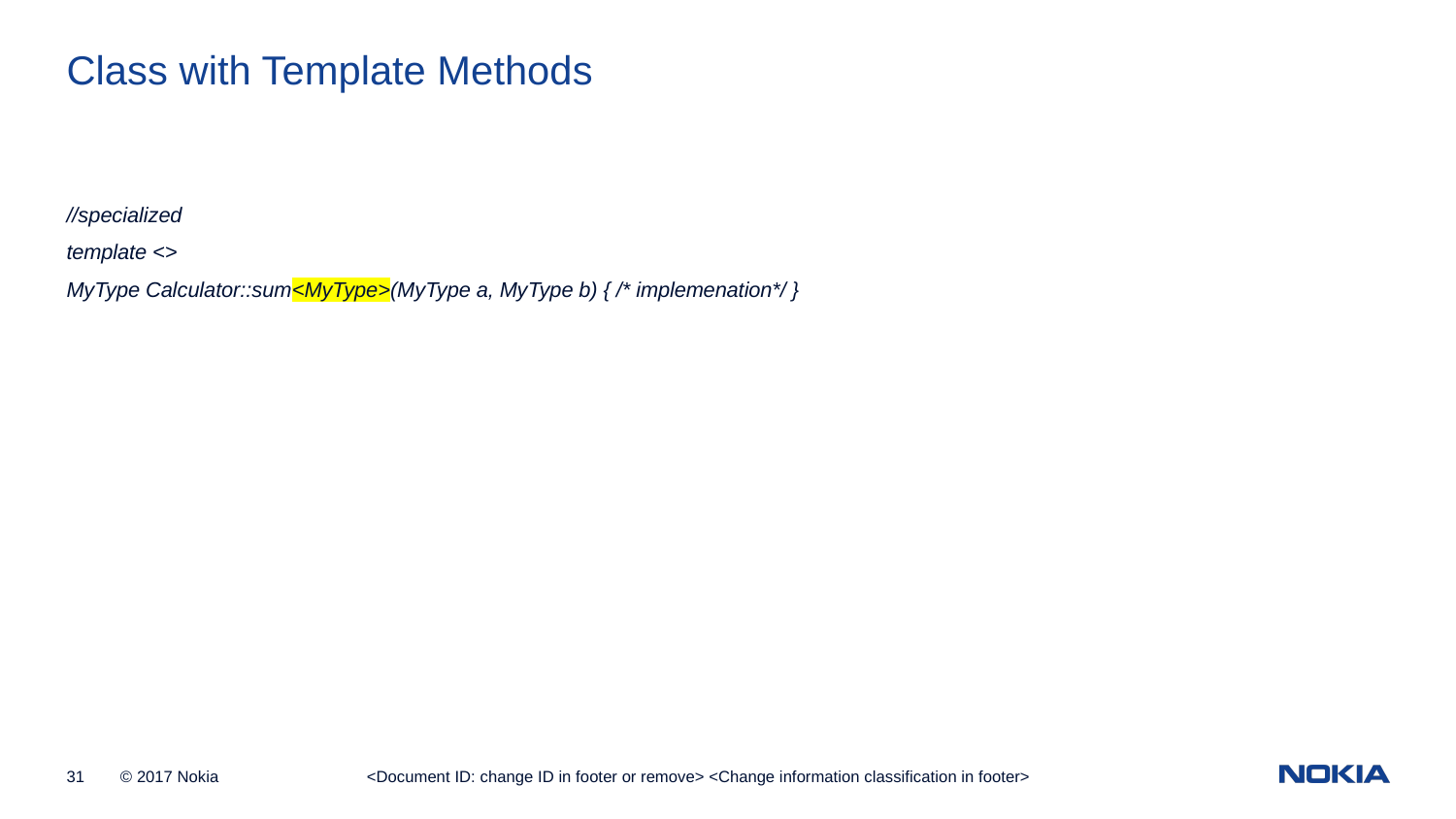

Class with Template Methods

//specialized
template <>
MyType Calculator::sum<MyType>(MyType a, MyType b) { /* implemenation*/ }

<Document ID: change ID in footer or remove> <Change information classification in footer>